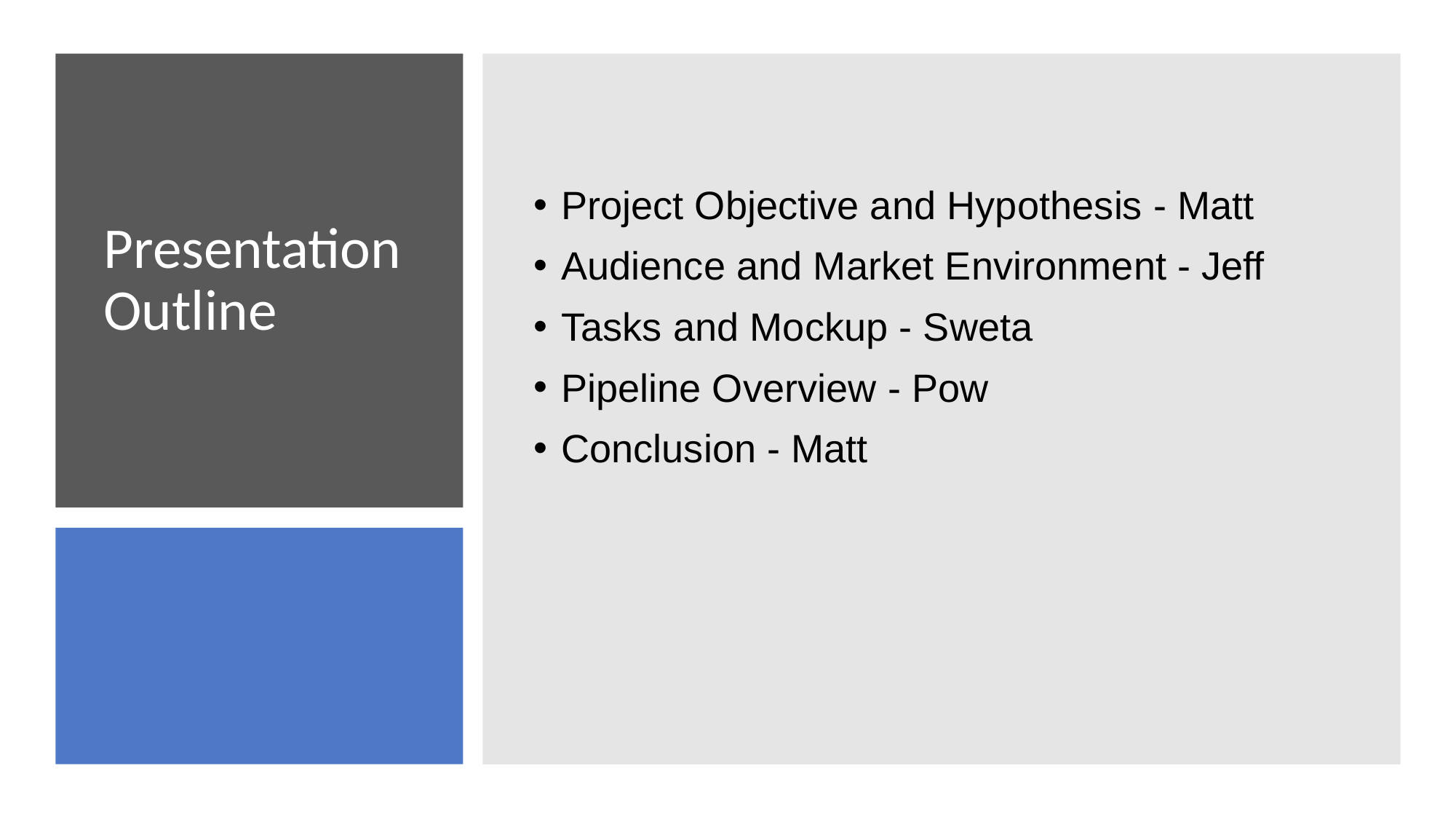

Project Objective and Hypothesis - Matt
Audience and Market Environment - Jeff
Tasks and Mockup - Sweta
Pipeline Overview - Pow
Conclusion - Matt

# Presentation Outline